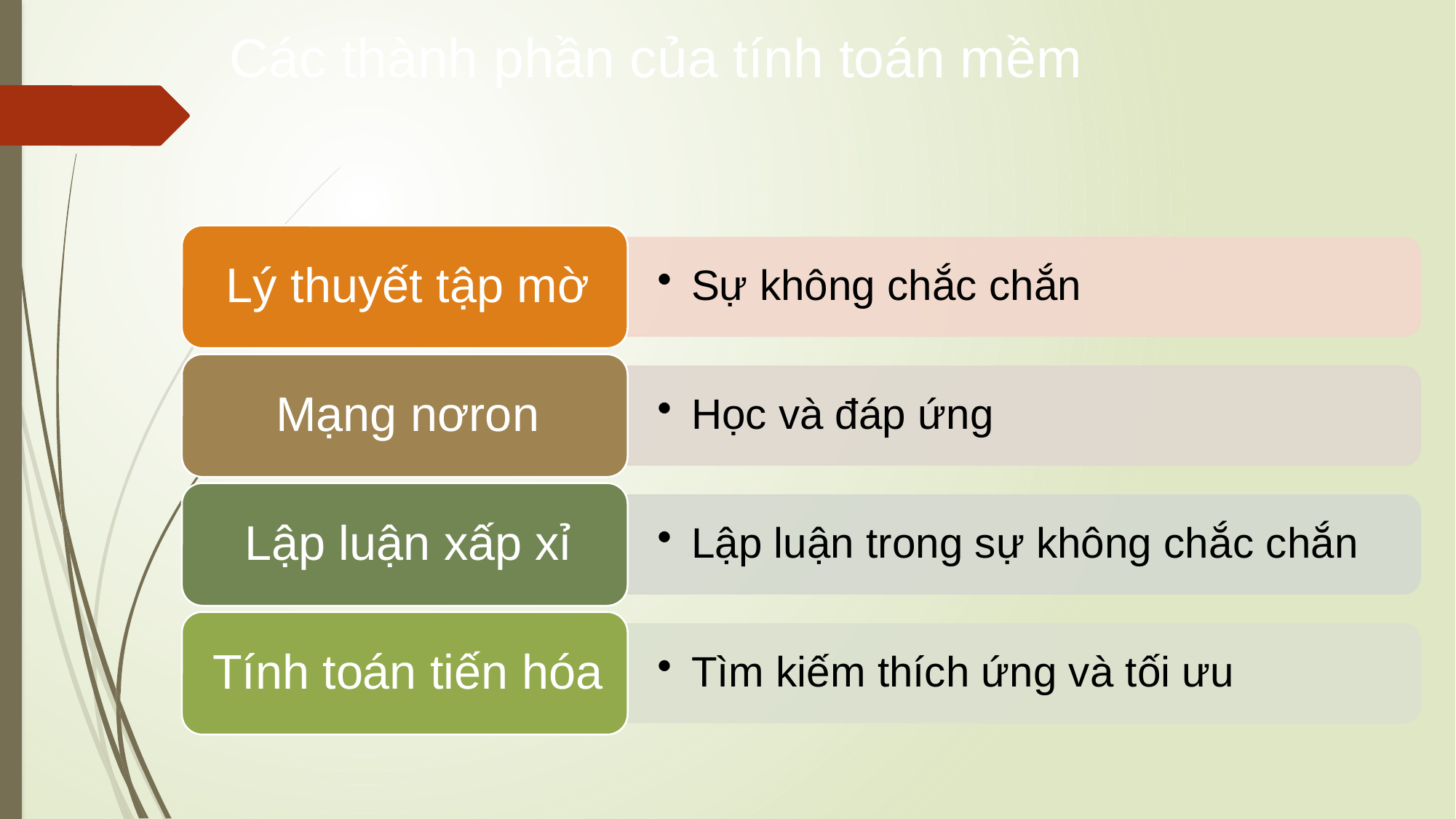

# Các thành phần của tính toán mềm
Sự không chắc chắn
Lý thuyết tập mờ
Học và đáp ứng
Mạng nơron
Lập luận trong sự không chắc chắn
Lập luận xấp xỉ
Tìm kiếm thích ứng và tối ưu
Tính toán tiến hóa